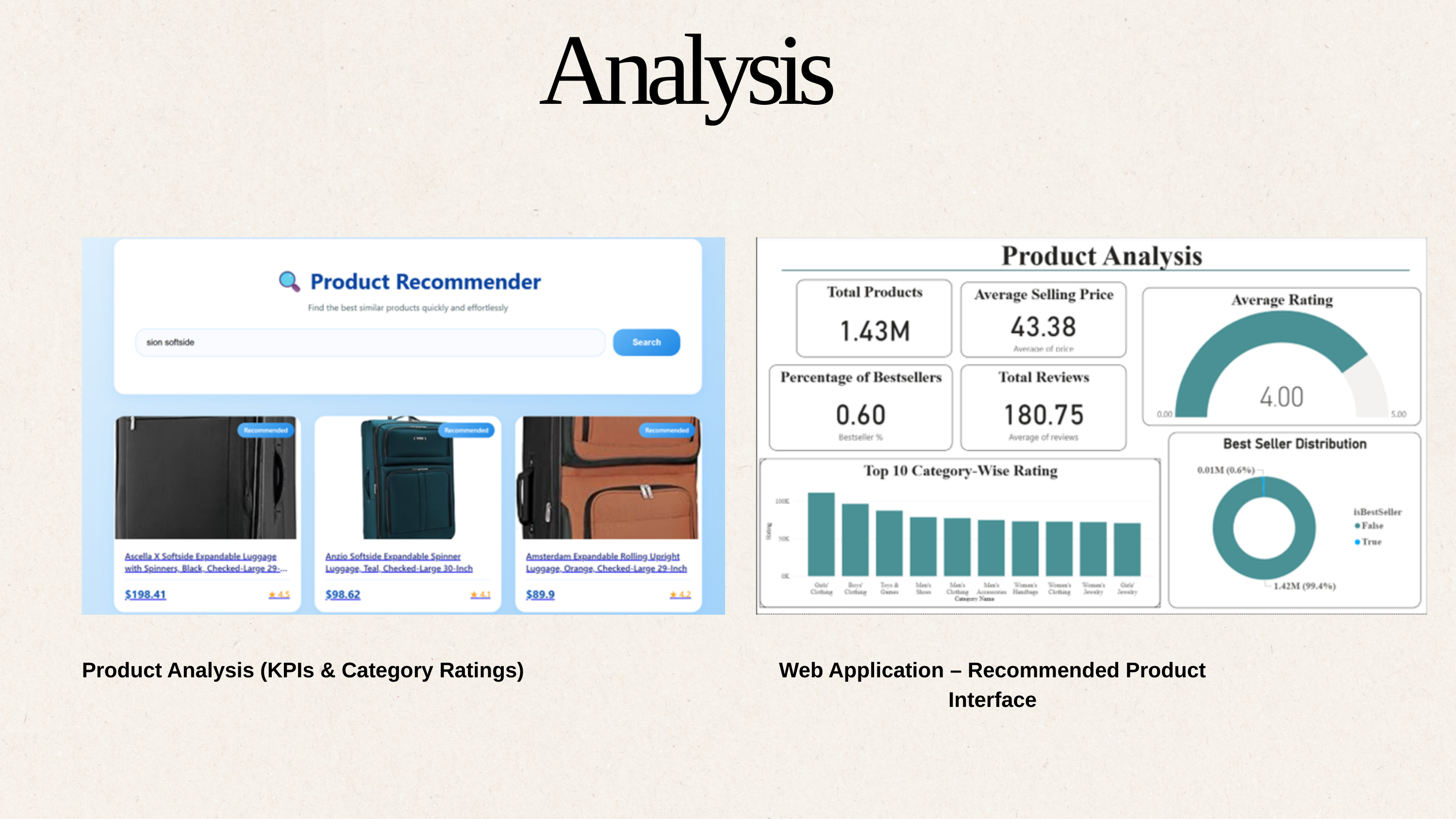

Analysis

Product Analysis (KPIs & Category Ratings)
Web Application – Recommended Product Interface